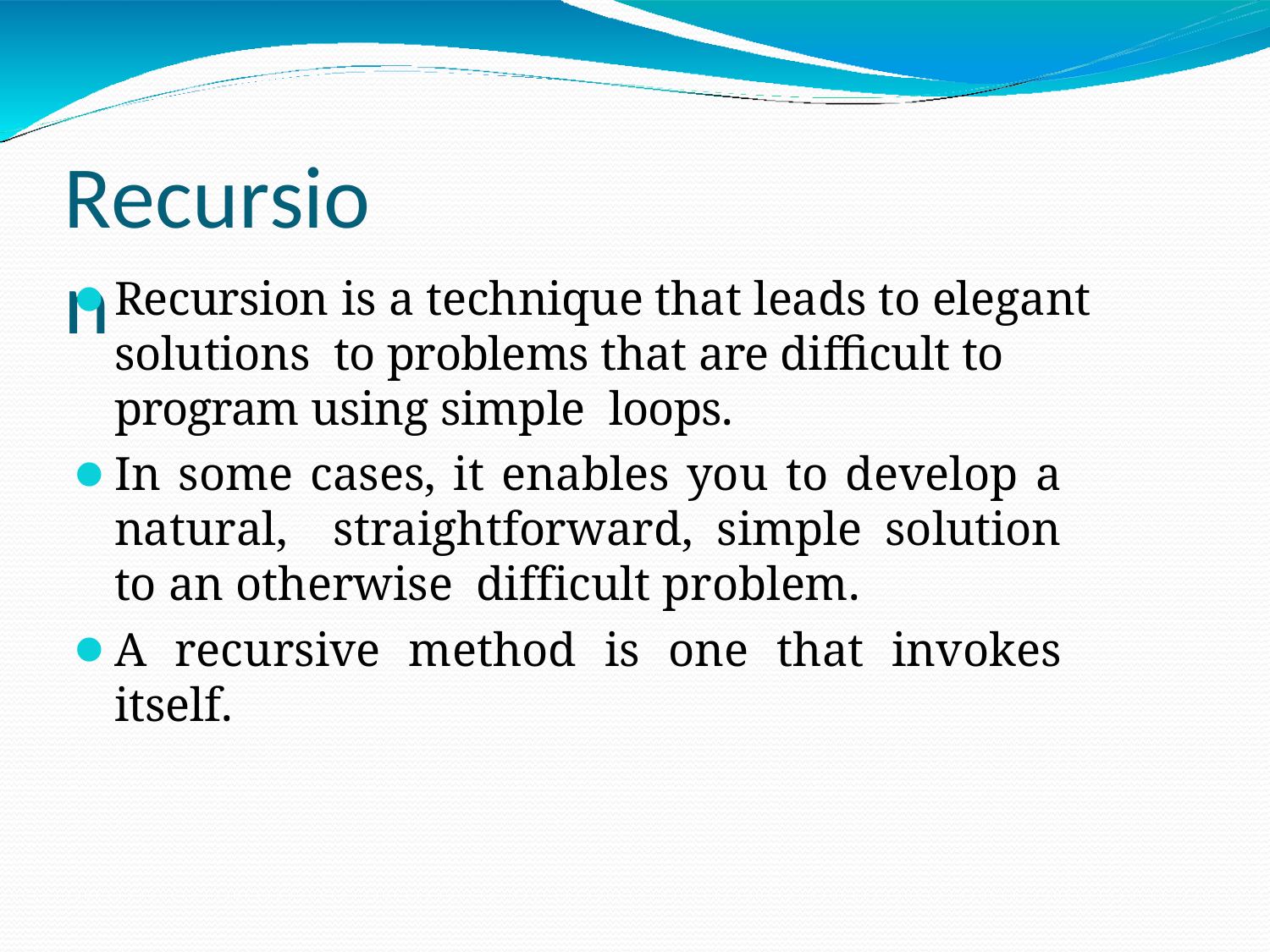

# Recursion
Recursion is a technique that leads to elegant solutions  to problems that are difficult to program using simple  loops.
In some cases, it enables you to develop a natural,  straightforward, simple solution to an otherwise  difficult problem.
A recursive method is one that invokes itself.